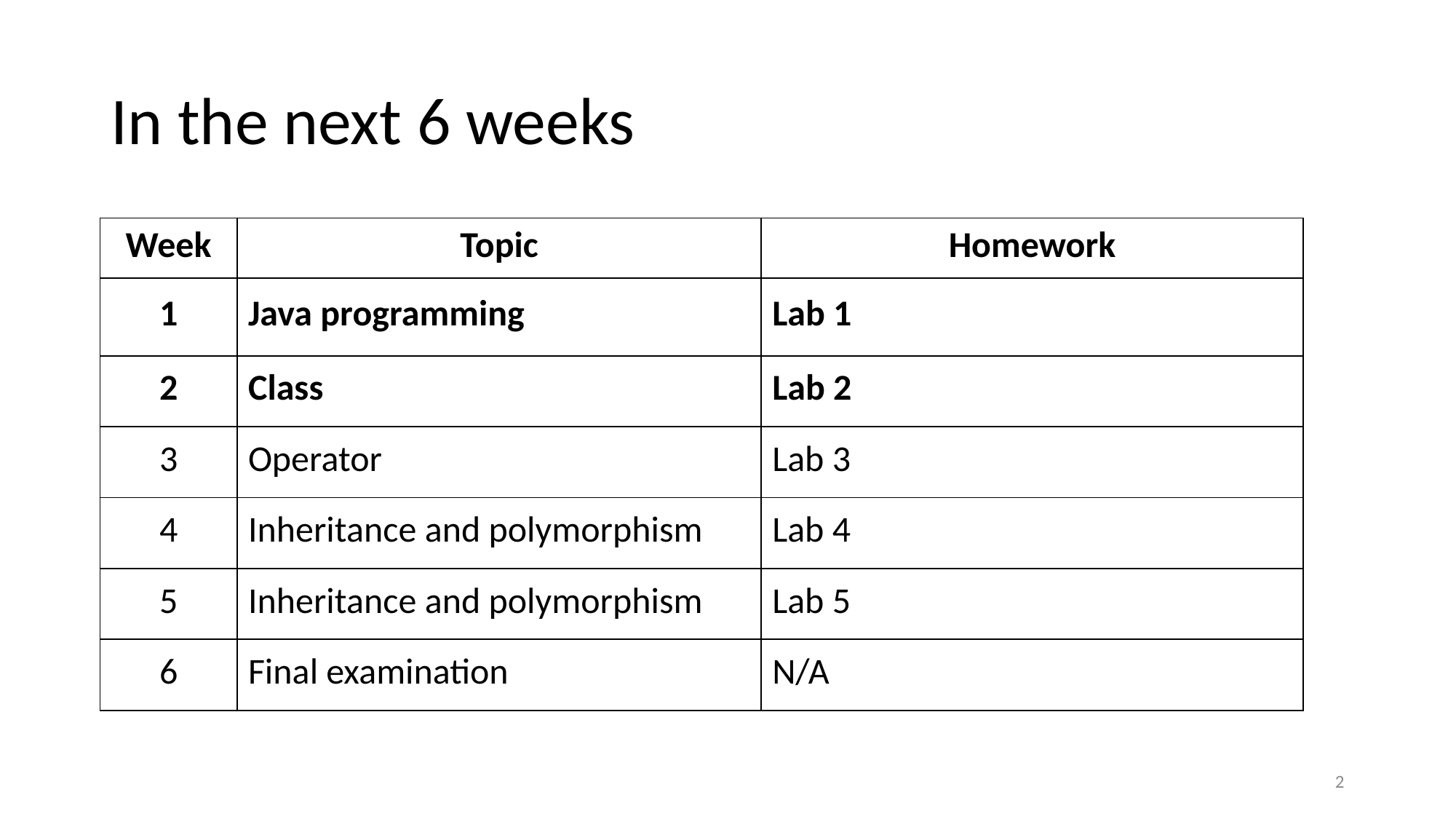

# In the next 6 weeks
| Week | Topic | Homework |
| --- | --- | --- |
| 1 | Java programming | Lab 1 |
| 2 | Class | Lab 2 |
| 3 | Operator | Lab 3 |
| 4 | Inheritance and polymorphism | Lab 4 |
| 5 | Inheritance and polymorphism | Lab 5 |
| 6 | Final examination | N/A |
2